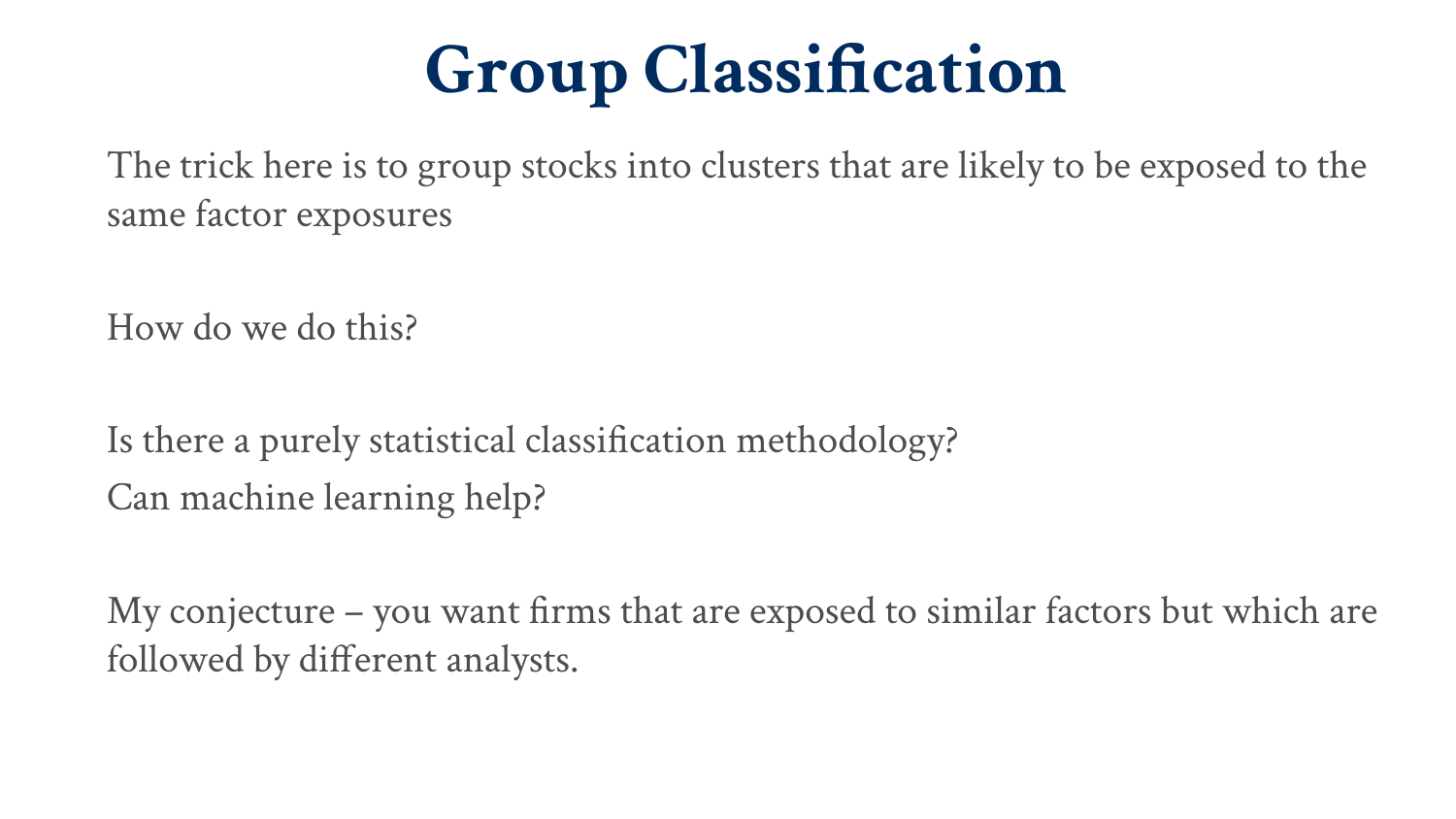

# Group Classification
The trick here is to group stocks into clusters that are likely to be exposed to the same factor exposures

How do we do this?

Is there a purely statistical classification methodology?
Can machine learning help?

My conjecture – you want firms that are exposed to similar factors but which are followed by different analysts.